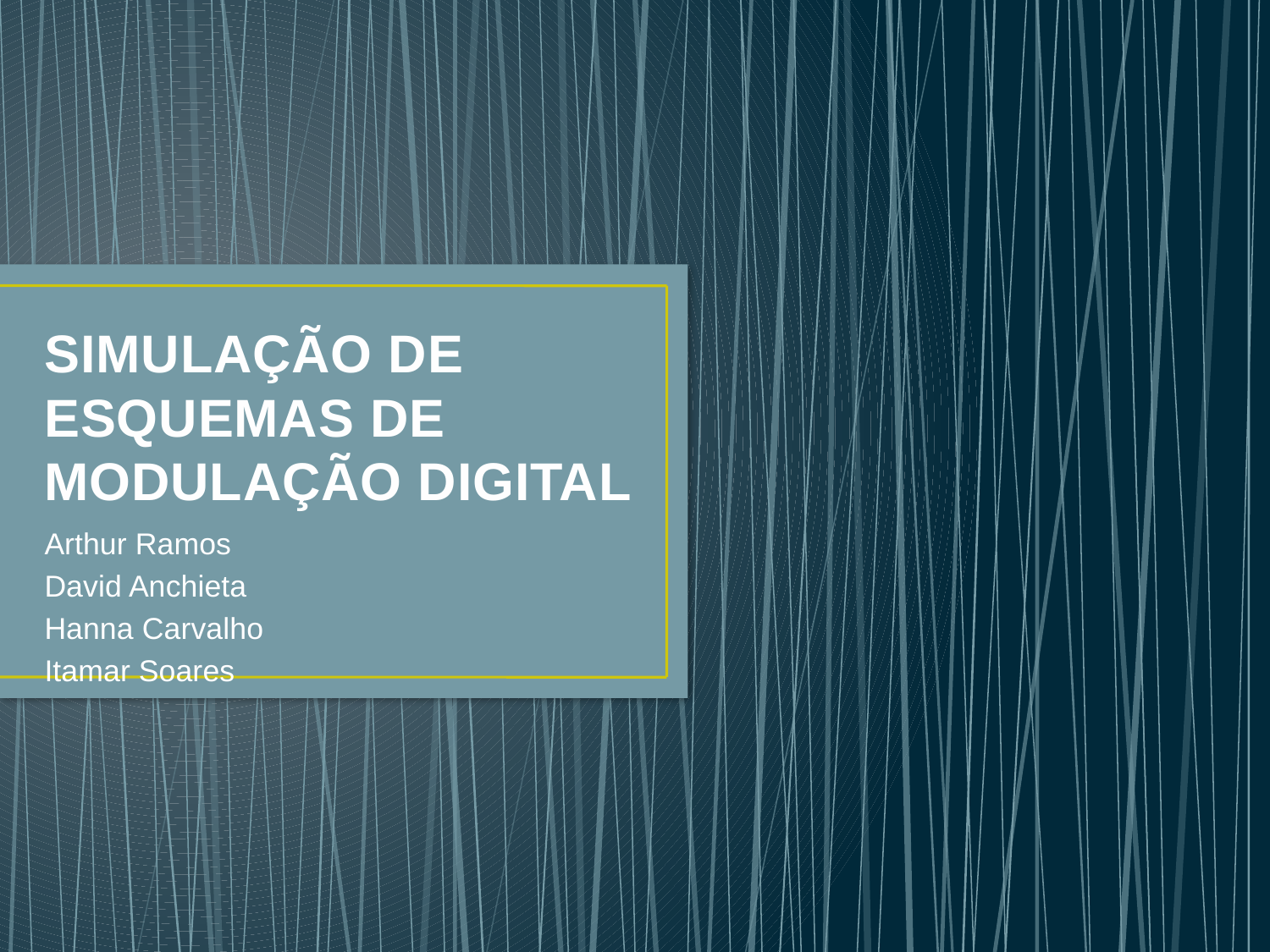

# SIMULAÇÃO DE ESQUEMAS DE MODULAÇÃO DIGITAL
Arthur Ramos
David Anchieta
Hanna Carvalho
Itamar Soares